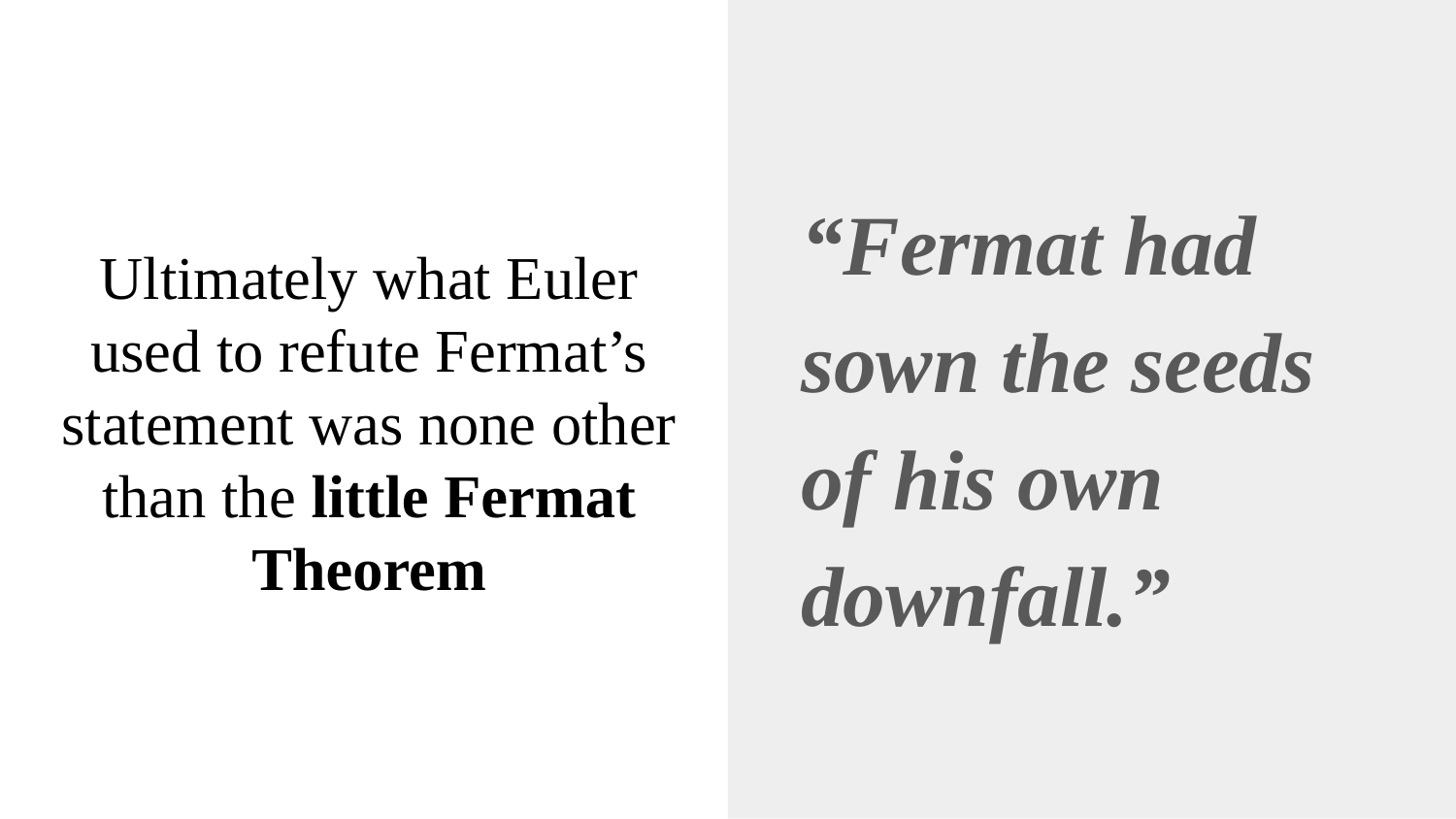

“Fermat had sown the seeds of his own downfall.”
# Ultimately what Euler used to refute Fermat’s statement was none other than the little Fermat Theorem